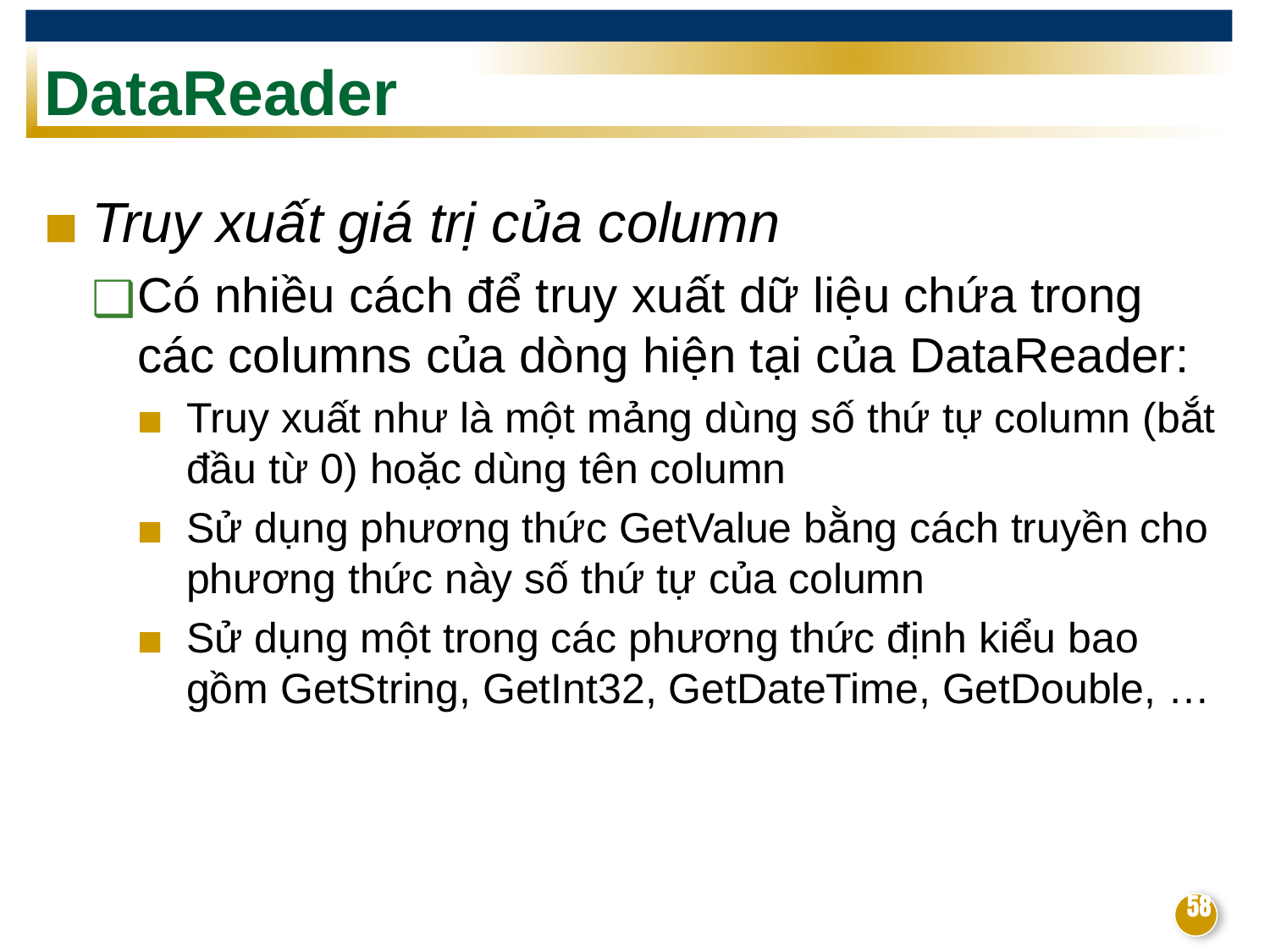

# DataReader
Truy xuất giá trị của column
Có nhiều cách để truy xuất dữ liệu chứa trong các columns của dòng hiện tại của DataReader:
Truy xuất như là một mảng dùng số thứ tự column (bắt đầu từ 0) hoặc dùng tên column
Sử dụng phương thức GetValue bằng cách truyền cho phương thức này số thứ tự của column
Sử dụng một trong các phương thức định kiểu bao gồm GetString, GetInt32, GetDateTime, GetDouble, …
58